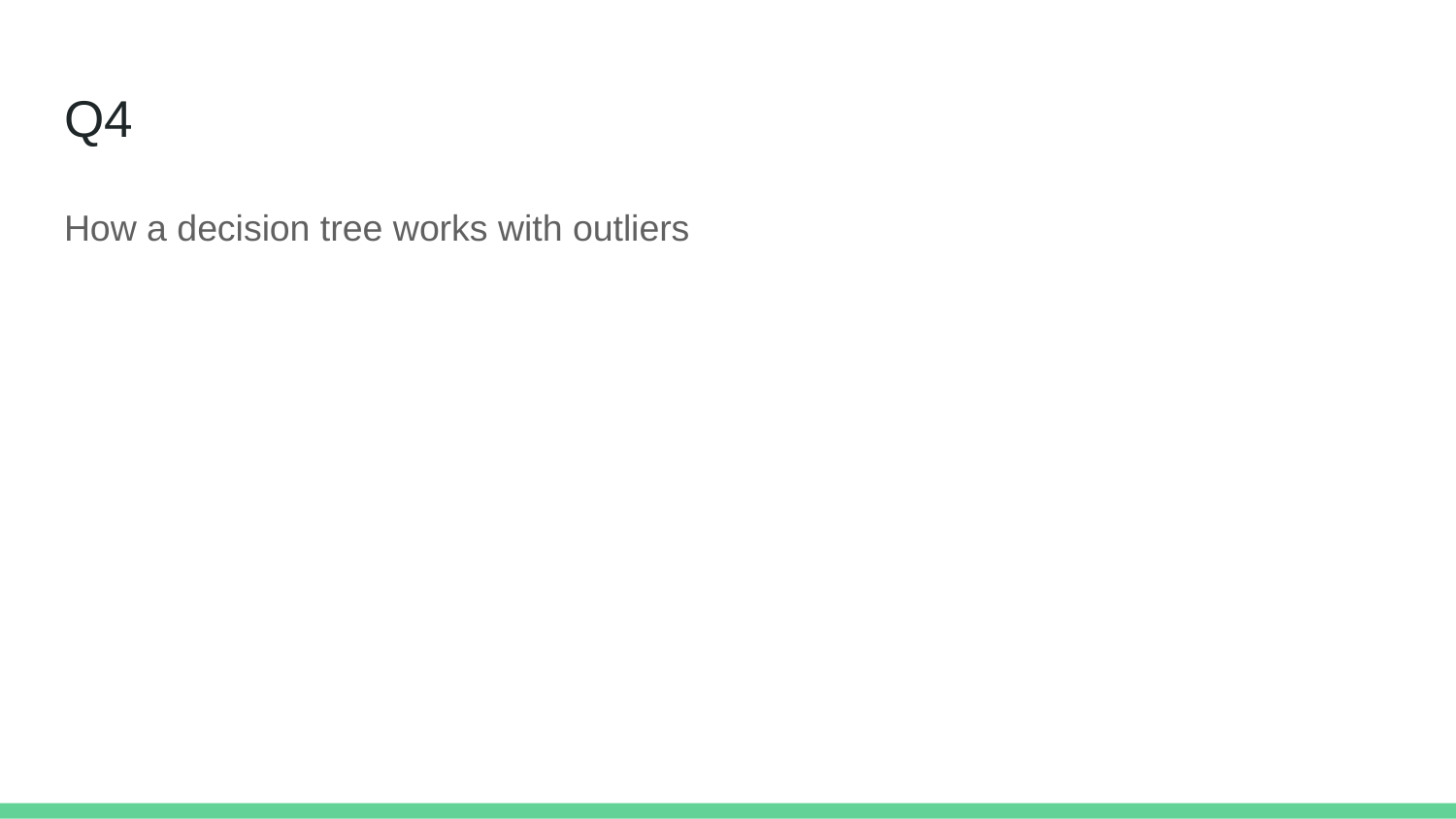

# Q4
How a decision tree works with outliers